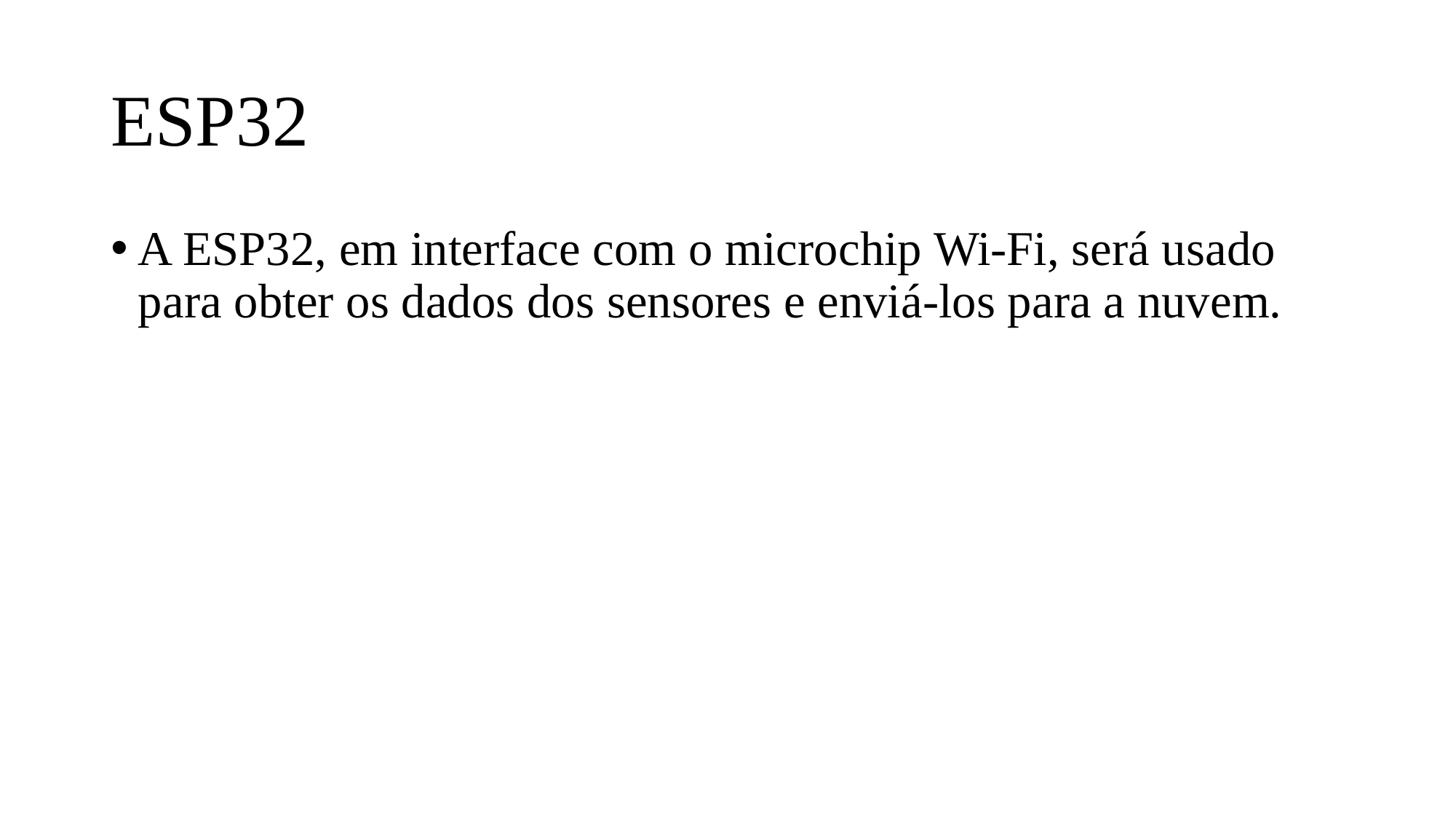

# ESP32
A ESP32, em interface com o microchip Wi-Fi, será usado para obter os dados dos sensores e enviá-los para a nuvem.